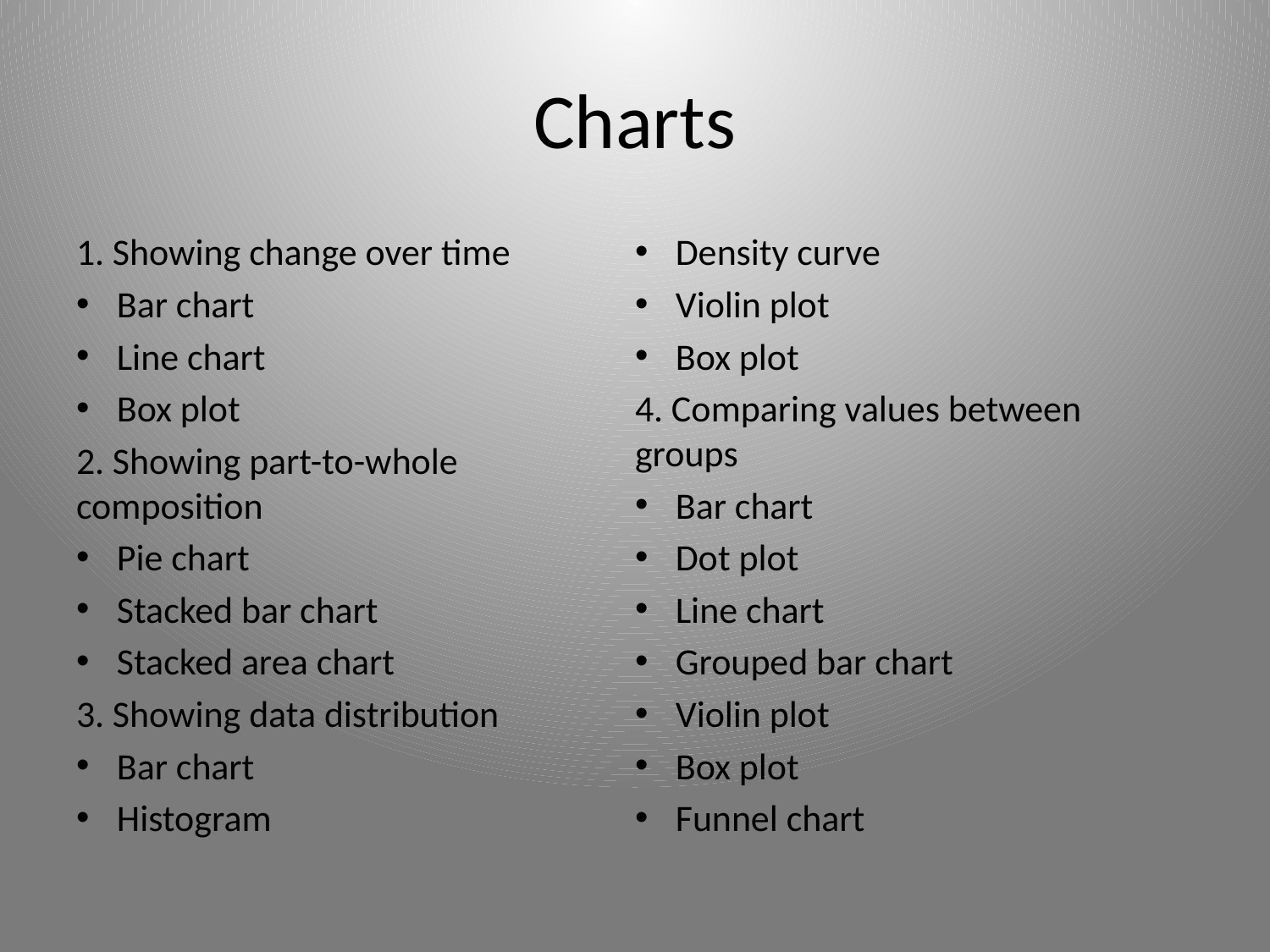

# Charts
1. Showing change over time
Bar chart
Line chart
Box plot
2. Showing part-to-whole composition
Pie chart
Stacked bar chart
Stacked area chart
3. Showing data distribution
Bar chart
Histogram
Density curve
Violin plot
Box plot
4. Comparing values between groups
Bar chart
Dot plot
Line chart
Grouped bar chart
Violin plot
Box plot
Funnel chart